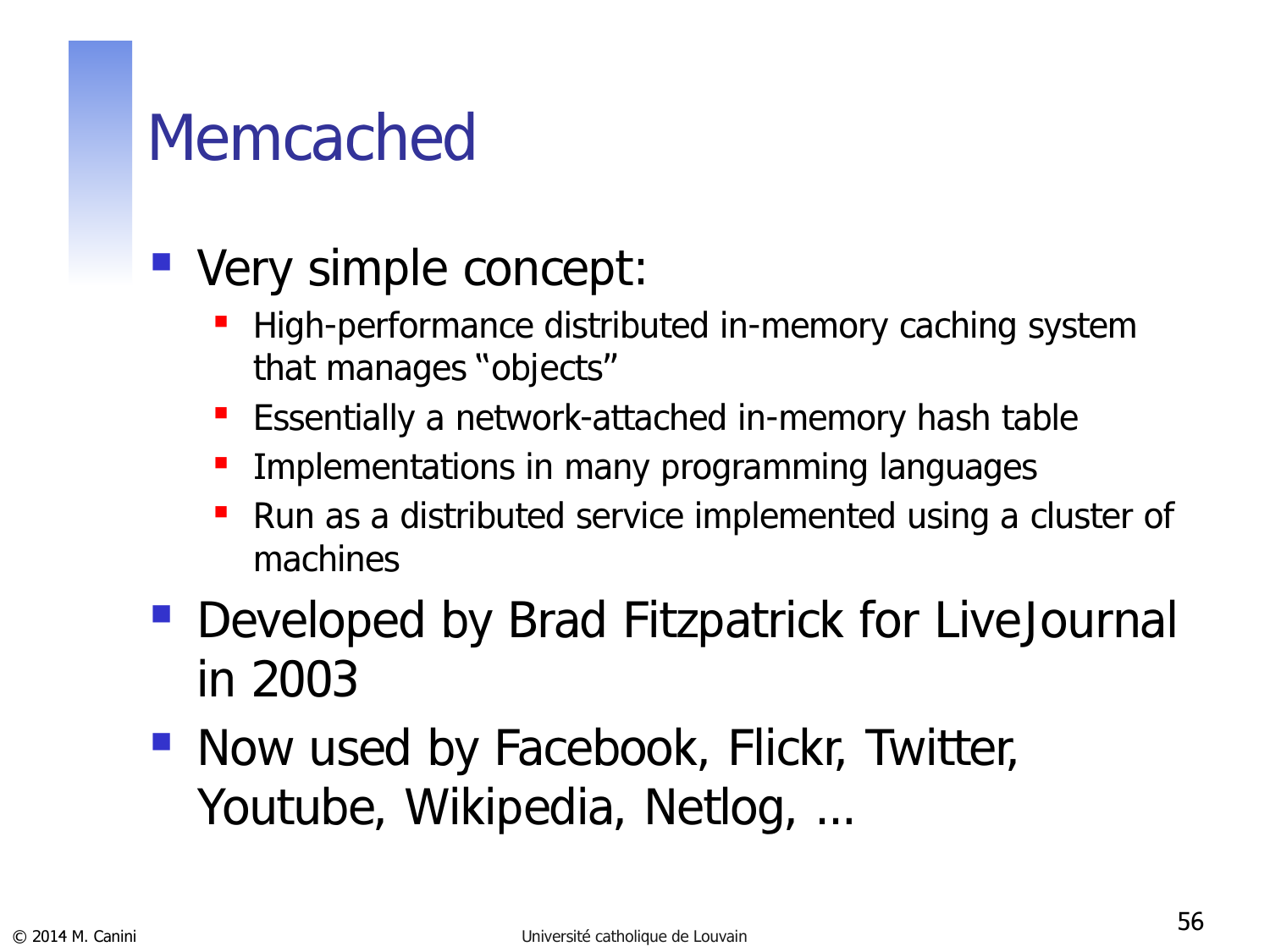

# Memcached
Very simple concept:
High-performance distributed in-memory caching system that manages “objects”
Essentially a network-attached in-memory hash table
Implementations in many programming languages
Run as a distributed service implemented using a cluster of machines
Developed by Brad Fitzpatrick for LiveJournal in 2003
Now used by Facebook, Flickr, Twitter, Youtube, Wikipedia, Netlog, …
56
Université catholique de Louvain